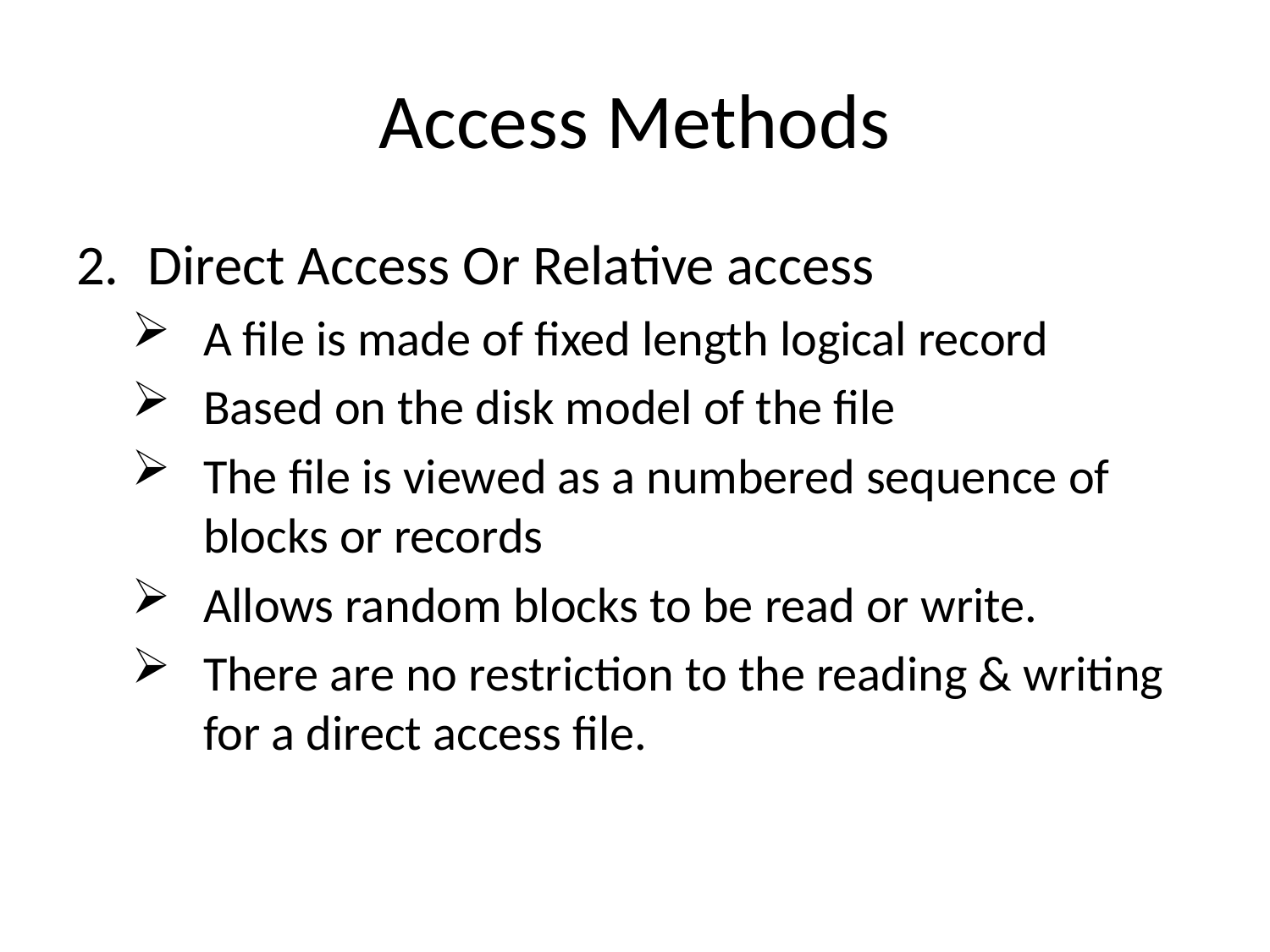

# Access Methods
Direct Access Or Relative access
A file is made of fixed length logical record
Based on the disk model of the file
The file is viewed as a numbered sequence of blocks or records
Allows random blocks to be read or write.
There are no restriction to the reading & writing for a direct access file.